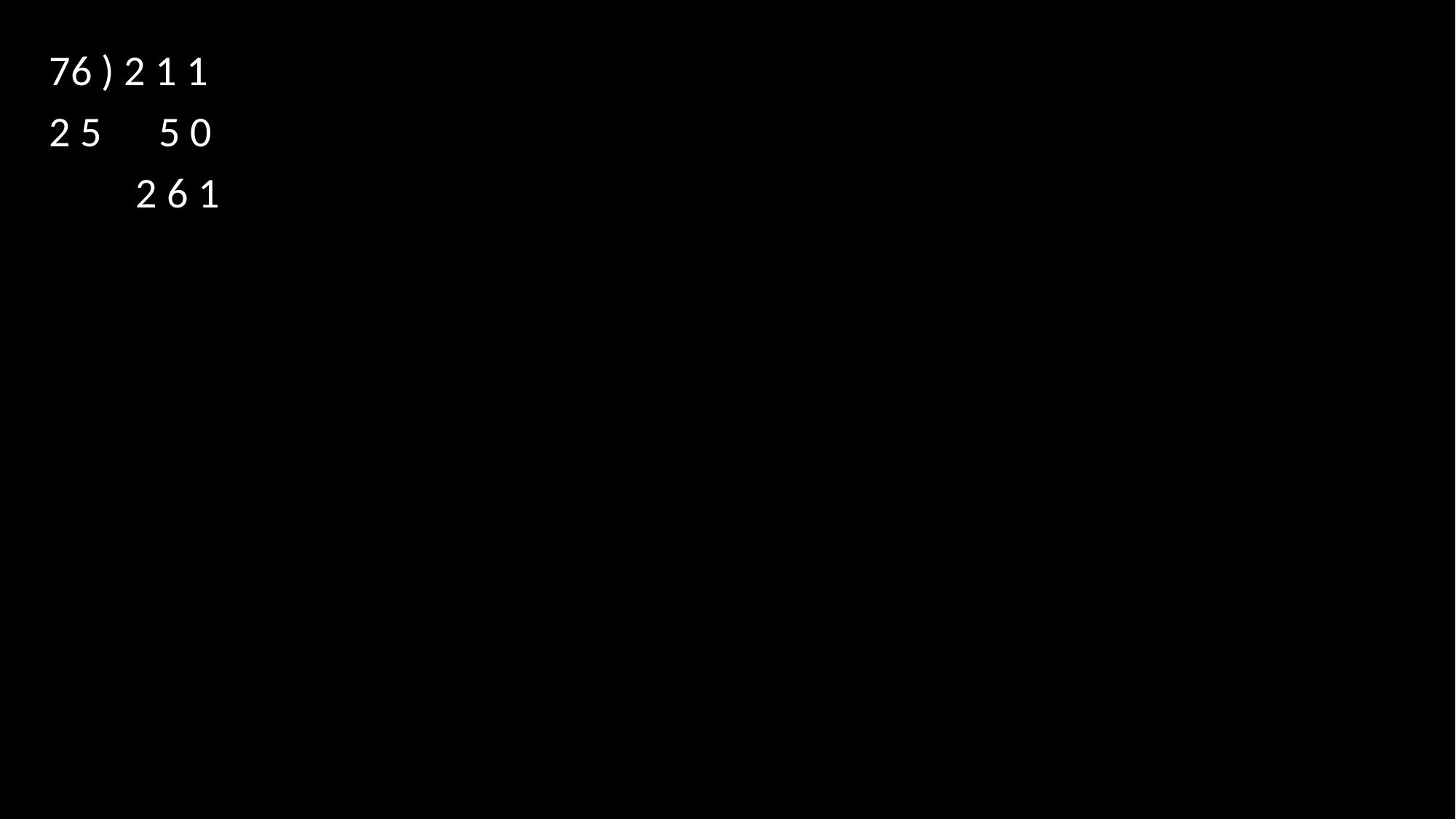

76 ) 2 1 1
2 5      5 0
         2 6 1